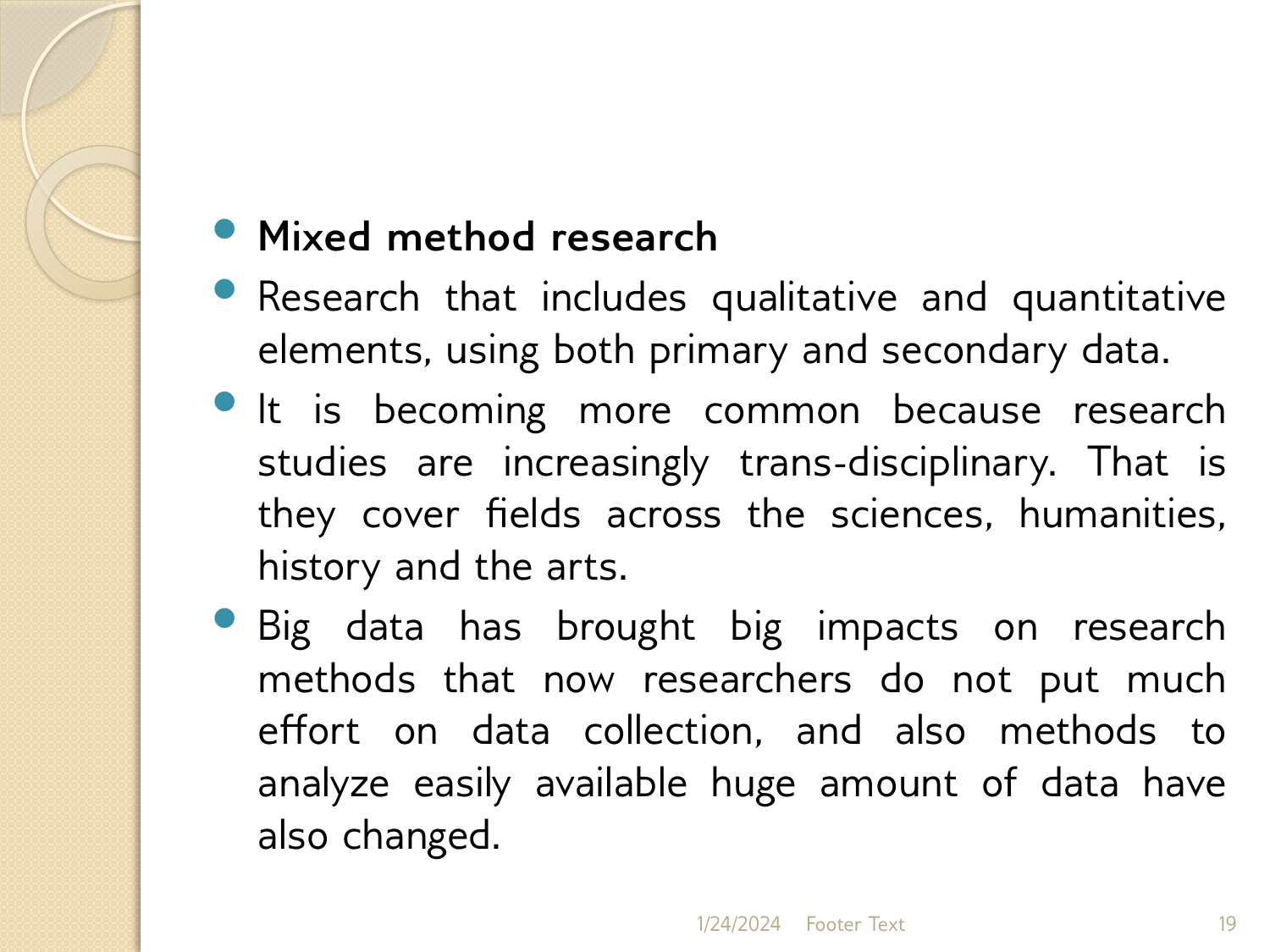

#
Mixed method research
Research that includes qualitative and quantitative elements, using both primary and secondary data.
It is becoming more common because research studies are increasingly trans-disciplinary. That is they cover fields across the sciences, humanities, history and the arts.
Big data has brought big impacts on research methods that now researchers do not put much effort on data collection, and also methods to analyze easily available huge amount of data have also changed.
1/24/2024
Footer Text
19